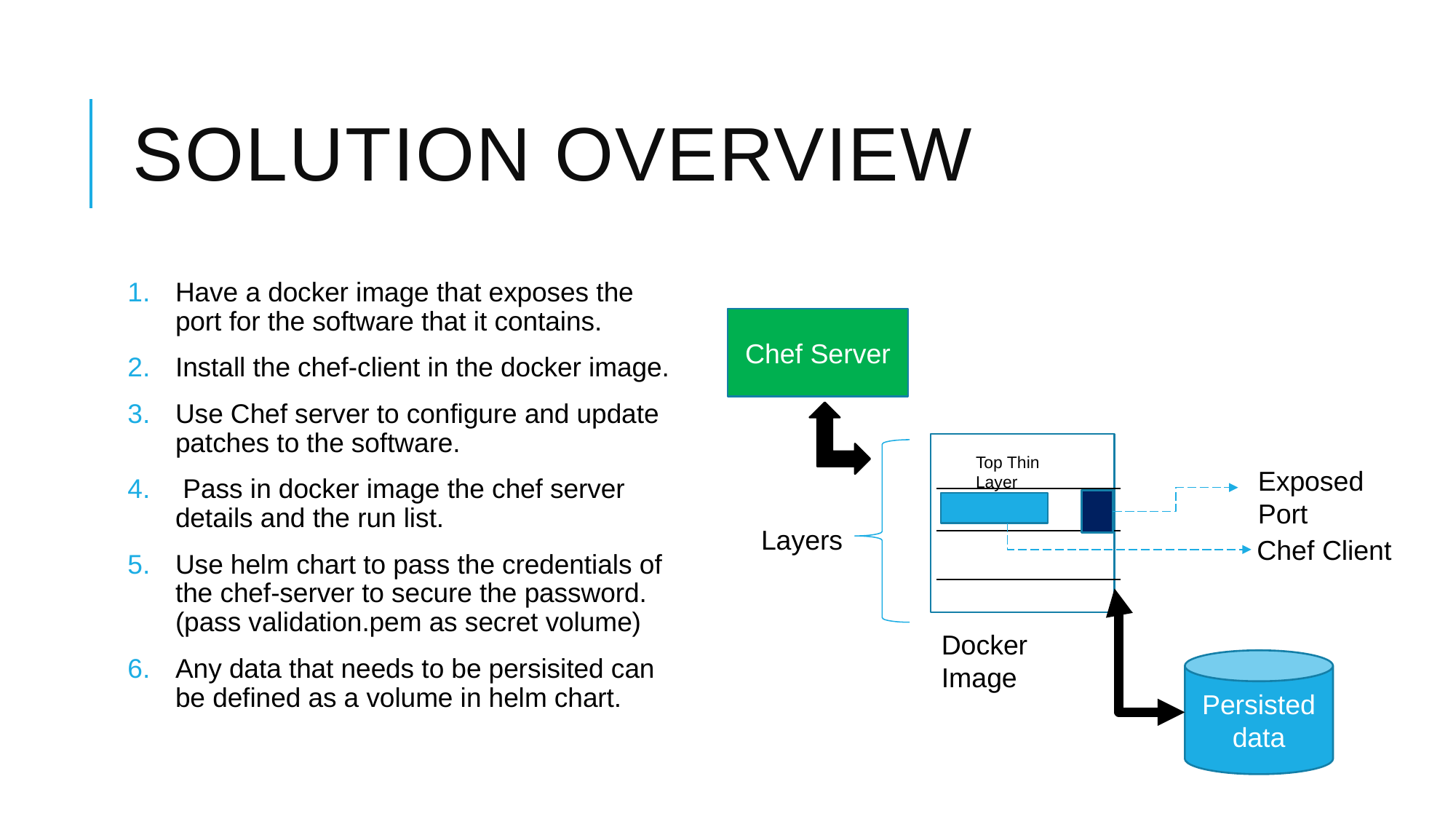

# Solution Overview
Have a docker image that exposes the port for the software that it contains.
Install the chef-client in the docker image.
Use Chef server to configure and update patches to the software.
 Pass in docker image the chef server details and the run list.
Use helm chart to pass the credentials of the chef-server to secure the password. (pass validation.pem as secret volume)
Any data that needs to be persisited can be defined as a volume in helm chart.
Chef Server

Top Thin Layer
Exposed Port

Layers
Chef Client
Docker Image
Persisted data